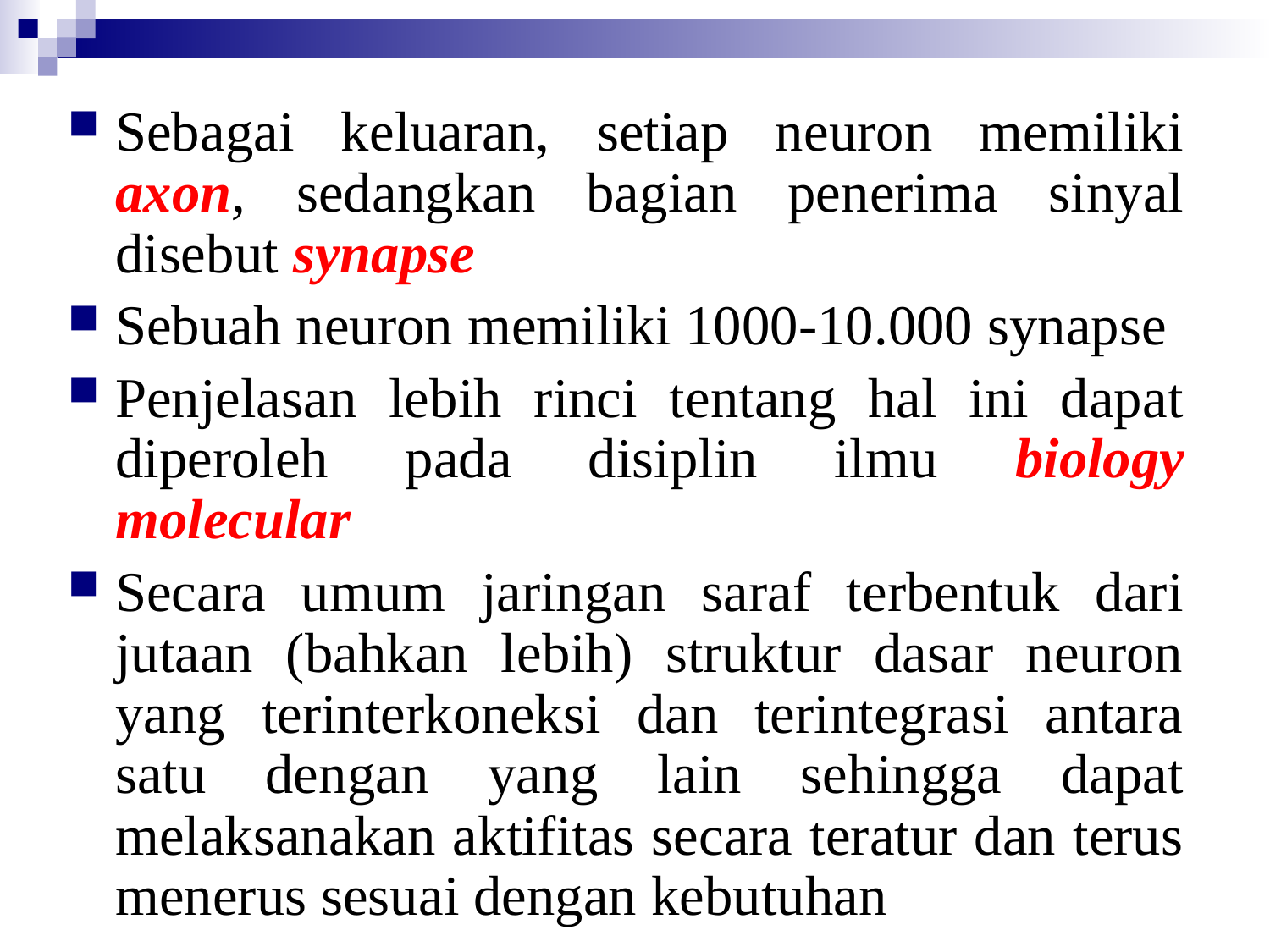

Sebagai keluaran, setiap neuron memiliki axon, sedangkan bagian penerima sinyal disebut synapse
Sebuah neuron memiliki 1000-10.000 synapse
Penjelasan lebih rinci tentang hal ini dapat diperoleh pada disiplin ilmu biology molecular
Secara umum jaringan saraf terbentuk dari jutaan (bahkan lebih) struktur dasar neuron yang terinterkoneksi dan terintegrasi antara satu dengan yang lain sehingga dapat melaksanakan aktifitas secara teratur dan terus menerus sesuai dengan kebutuhan